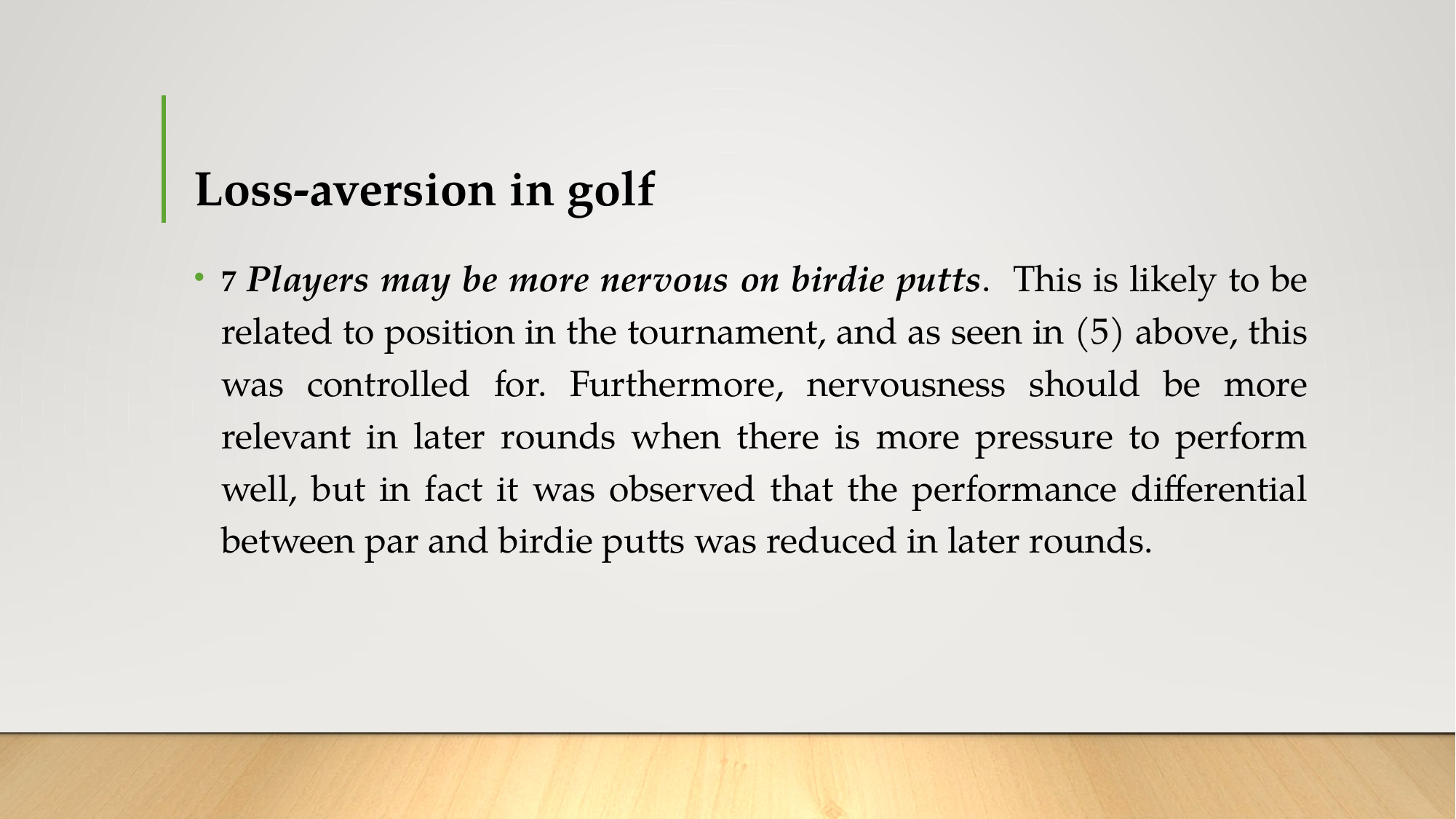

# Loss-aversion in golf
7 Players may be more nervous on birdie putts.  This is likely to be related to position in the tournament, and as seen in (5) above, this was controlled for. Furthermore, nervousness should be more relevant in later rounds when there is more pressure to perform well, but in fact it was observed that the performance differential between par and birdie putts was reduced in later rounds.